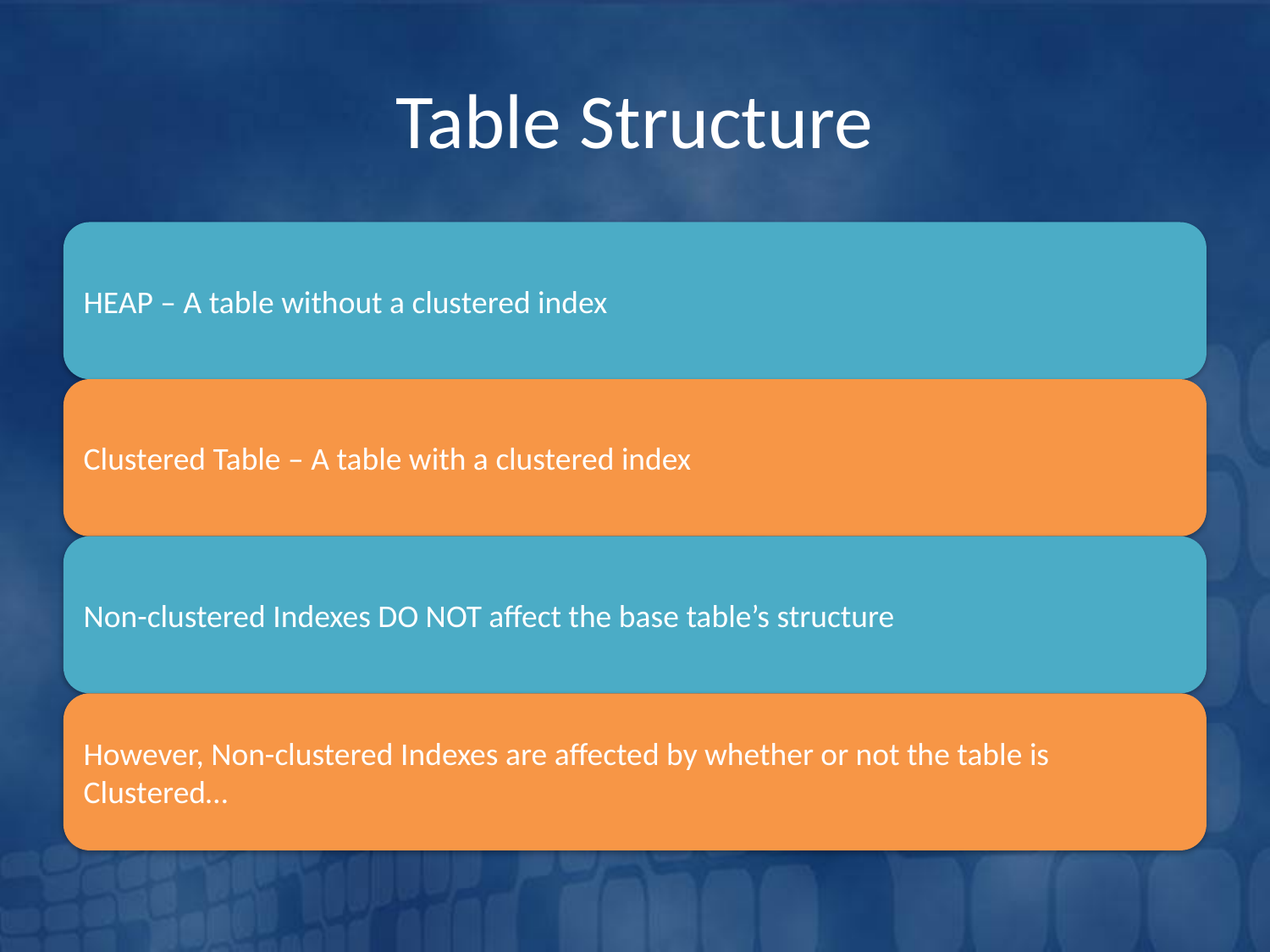

# Table Structure
HEAP – A table without a clustered index
Clustered Table – A table with a clustered index
Non-clustered Indexes DO NOT affect the base table’s structure
However, Non-clustered Indexes are affected by whether or not the table is Clustered…